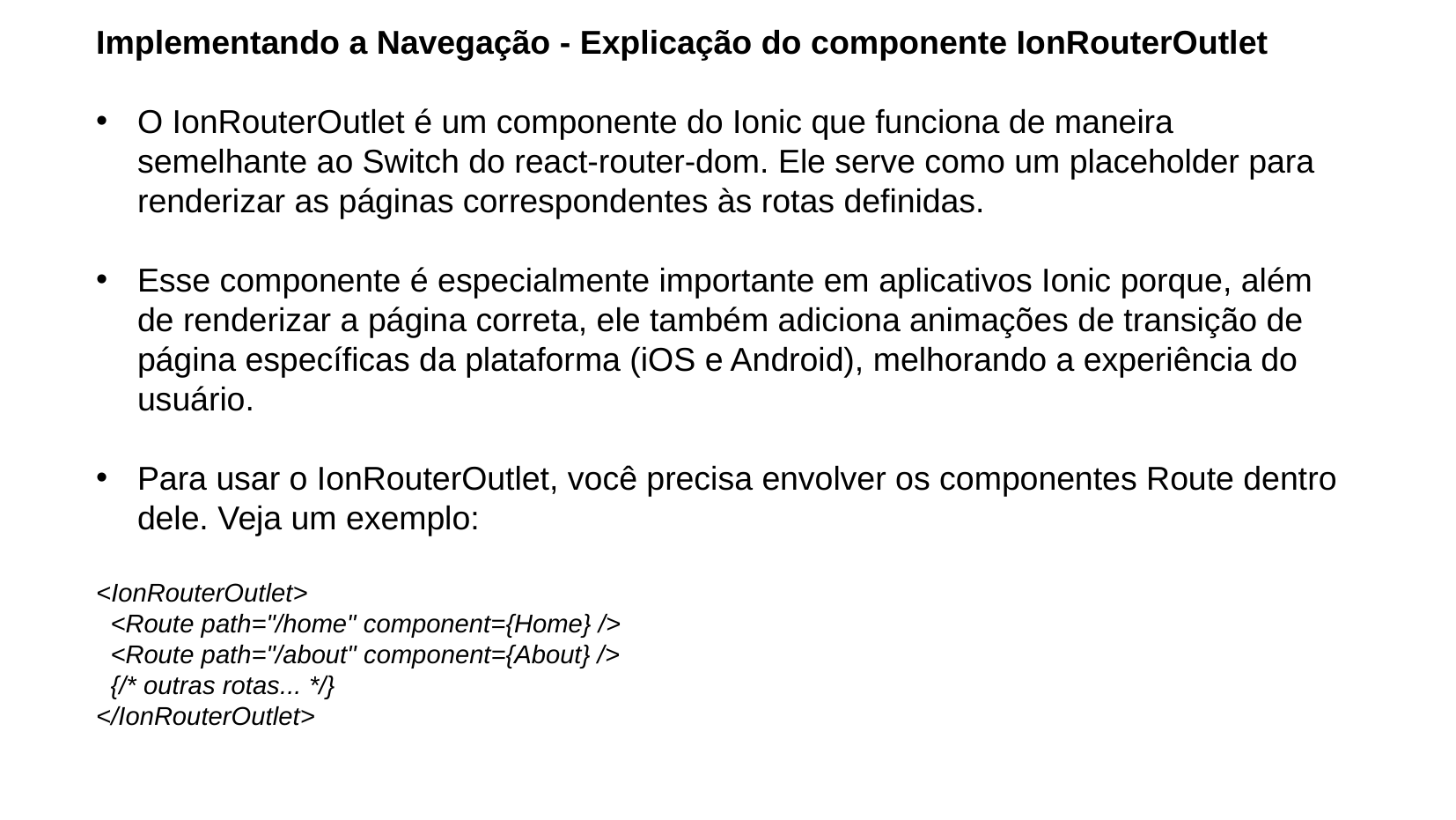

Implementando a Navegação - Explicação do componente IonRouterOutlet

O IonRouterOutlet é um componente do Ionic que funciona de maneira semelhante ao Switch do react-router-dom. Ele serve como um placeholder para renderizar as páginas correspondentes às rotas definidas.

Esse componente é especialmente importante em aplicativos Ionic porque, além de renderizar a página correta, ele também adiciona animações de transição de página específicas da plataforma (iOS e Android), melhorando a experiência do usuário.

Para usar o IonRouterOutlet, você precisa envolver os componentes Route dentro dele. Veja um exemplo:

<IonRouterOutlet>
  <Route path="/home" component={Home} />
  <Route path="/about" component={About} />
  {/* outras rotas... */}
</IonRouterOutlet>